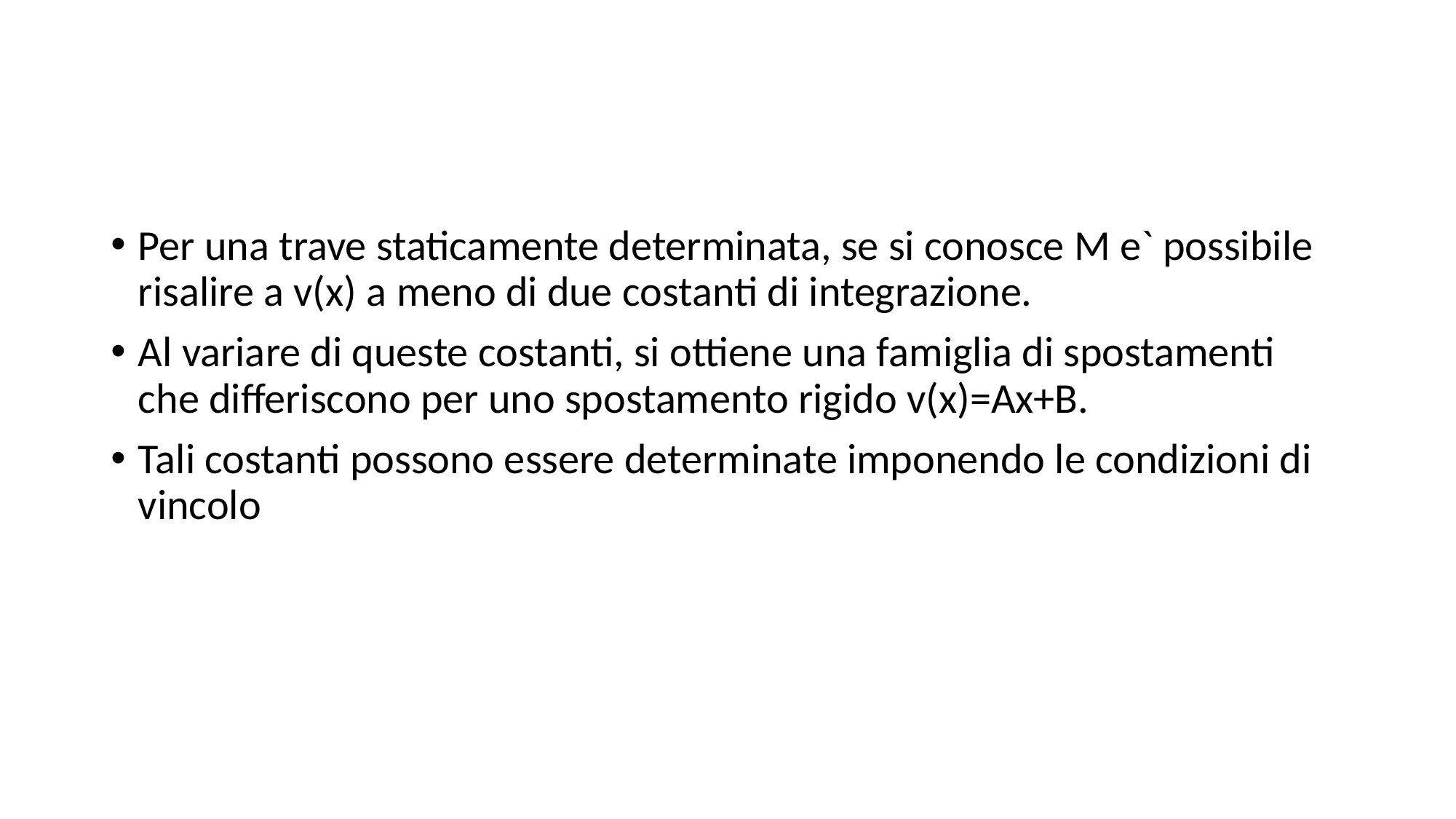

#
Per una trave staticamente determinata, se si conosce M e` possibile risalire a v(x) a meno di due costanti di integrazione.
Al variare di queste costanti, si ottiene una famiglia di spostamenti che differiscono per uno spostamento rigido v(x)=Ax+B.
Tali costanti possono essere determinate imponendo le condizioni di vincolo